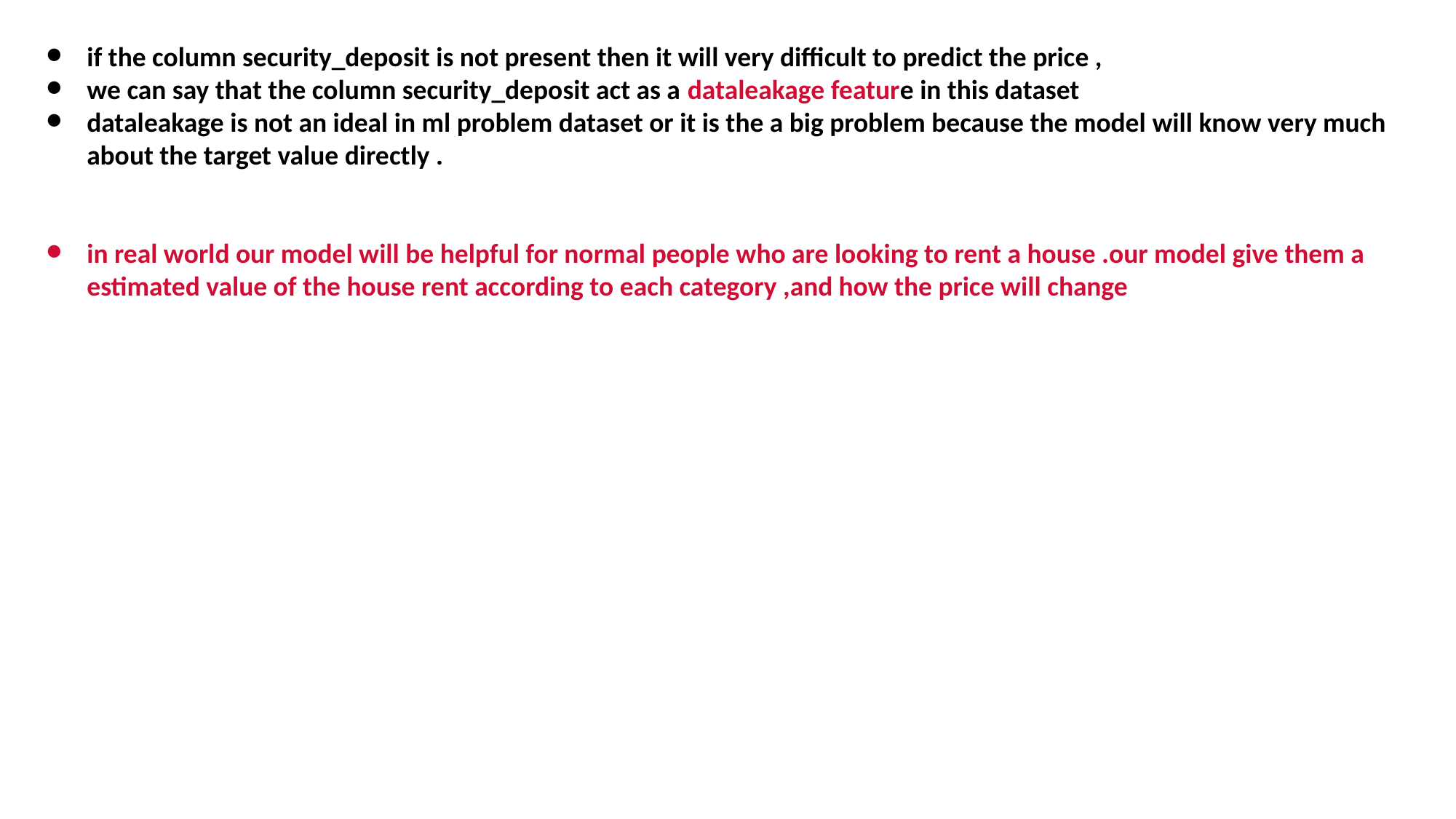

if the column security_deposit is not present then it will very difficult to predict the price ,
we can say that the column security_deposit act as a dataleakage feature in this dataset
dataleakage is not an ideal in ml problem dataset or it is the a big problem because the model will know very much about the target value directly .

in real world our model will be helpful for normal people who are looking to rent a house .our model give them a estimated value of the house rent according to each category ,and how the price will change